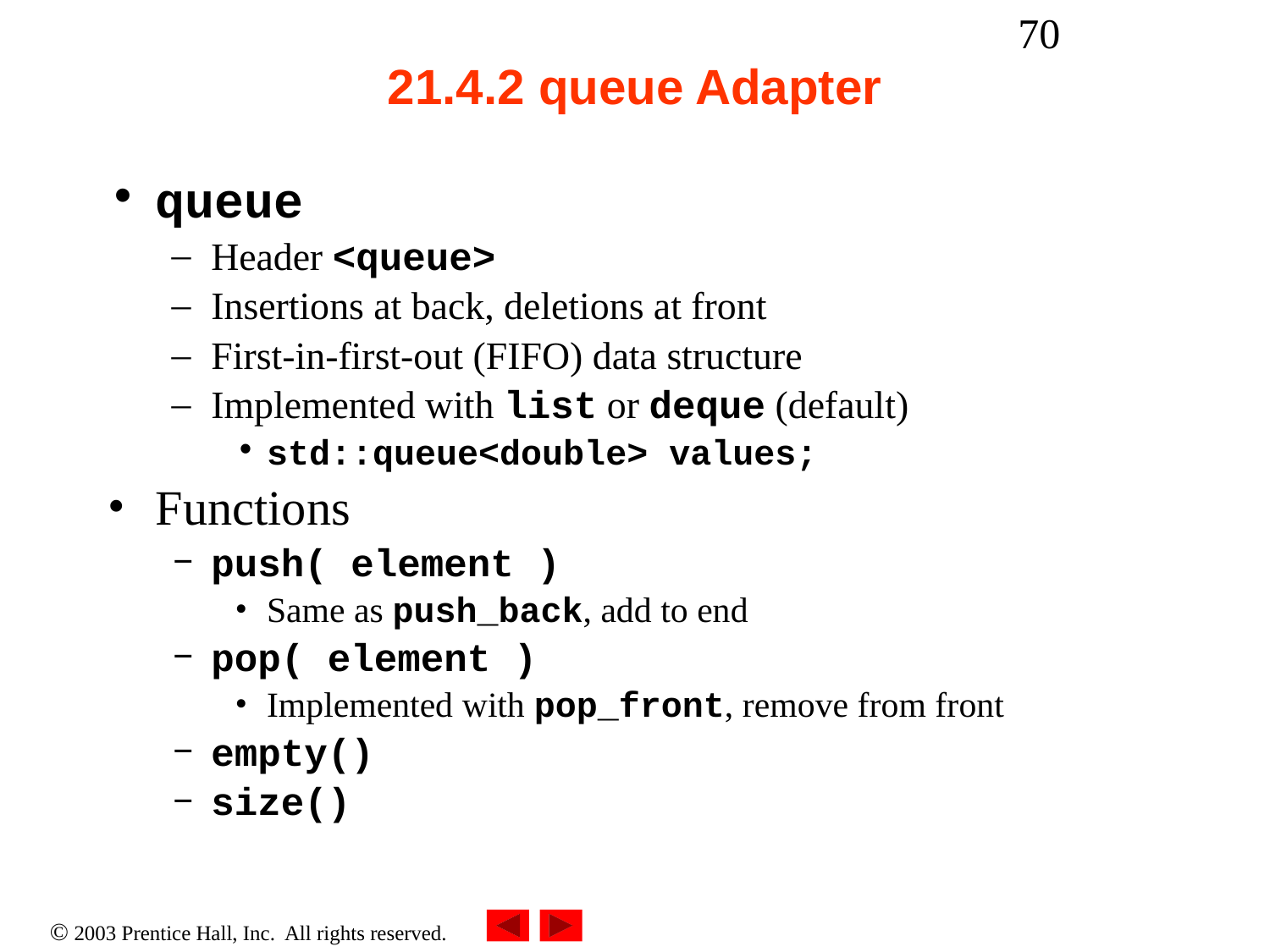

70
# 21.4.2 queue Adapter
queue
Header <queue>
Insertions at back, deletions at front
First-in-first-out (FIFO) data structure
Implemented with list or deque (default)
std::queue<double> values;
Functions
push( element )
Same as push_back, add to end
pop( element )
Implemented with pop_front, remove from front
empty()
size()